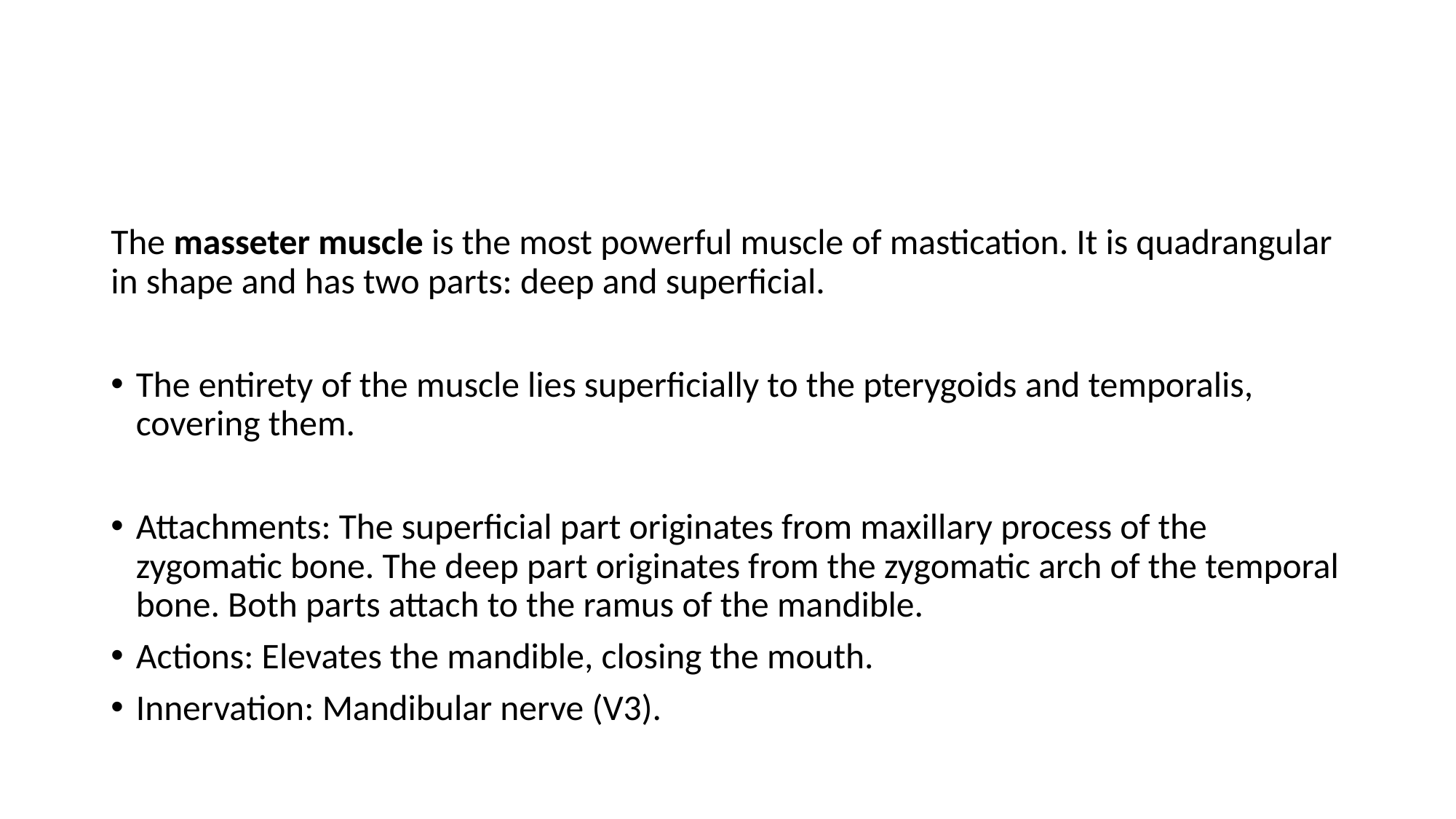

#
The masseter muscle is the most powerful muscle of mastication. It is quadrangular in shape and has two parts: deep and superficial.

The entirety of the muscle lies superficially to the pterygoids and temporalis, covering them.

Attachments: The superficial part originates from maxillary process of the zygomatic bone. The deep part originates from the zygomatic arch of the temporal bone. Both parts attach to the ramus of the mandible.
Actions: Elevates the mandible, closing the mouth.
Innervation: Mandibular nerve (V3).